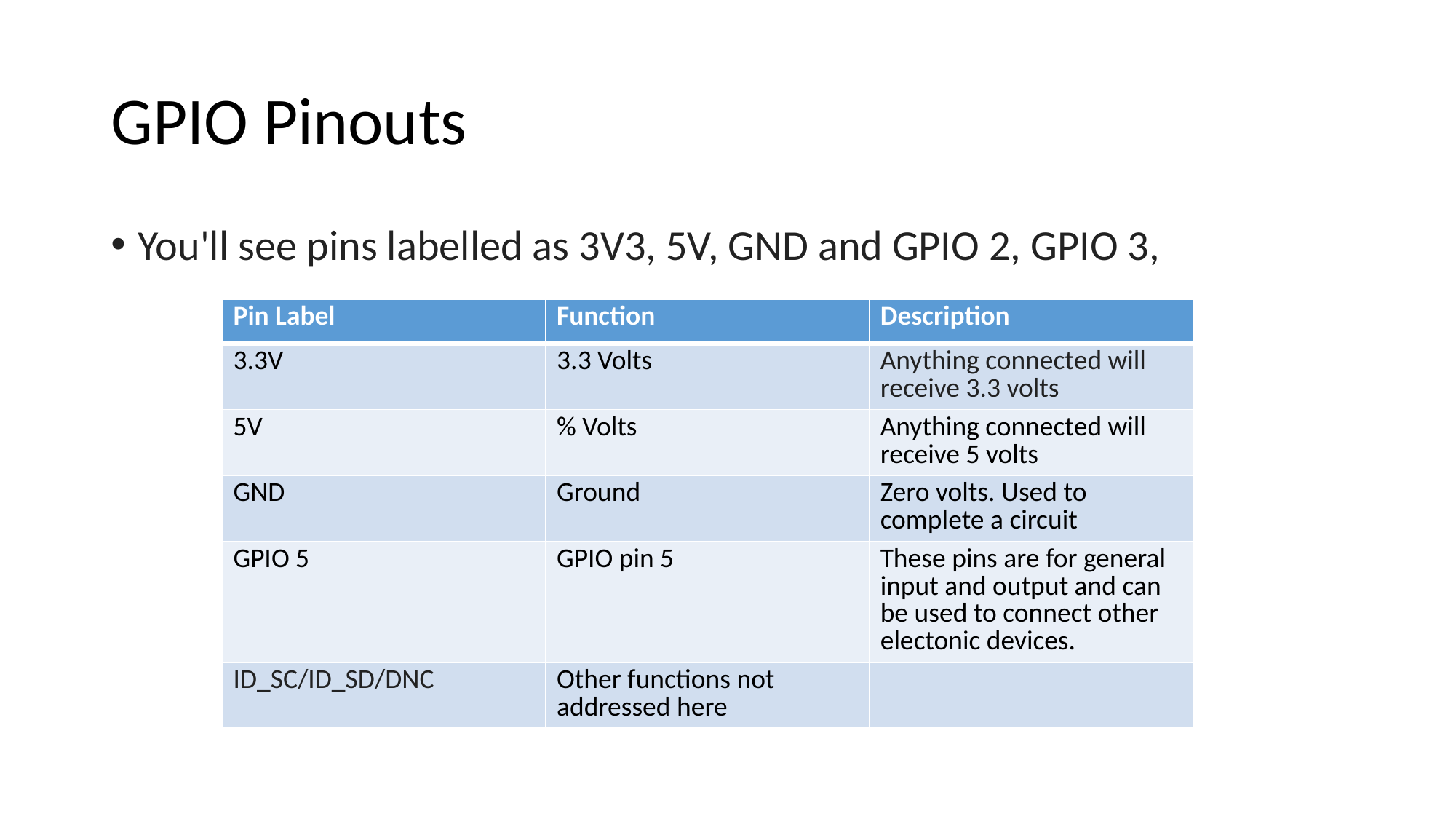

# GPIO Pinouts
You'll see pins labelled as 3V3, 5V, GND and GPIO 2, GPIO 3,

| Pin Label | Function | Description |
| --- | --- | --- |
| 3.3V | 3.3 Volts | Anything connected will receive 3.3 volts |
| 5V | % Volts | Anything connected will receive 5 volts |
| GND | Ground | Zero volts. Used to complete a circuit |
| GPIO 5 | GPIO pin 5 | These pins are for general input and output and can be used to connect other electonic devices. |
| ID\_SC/ID\_SD/DNC | Other functions not addressed here |  |